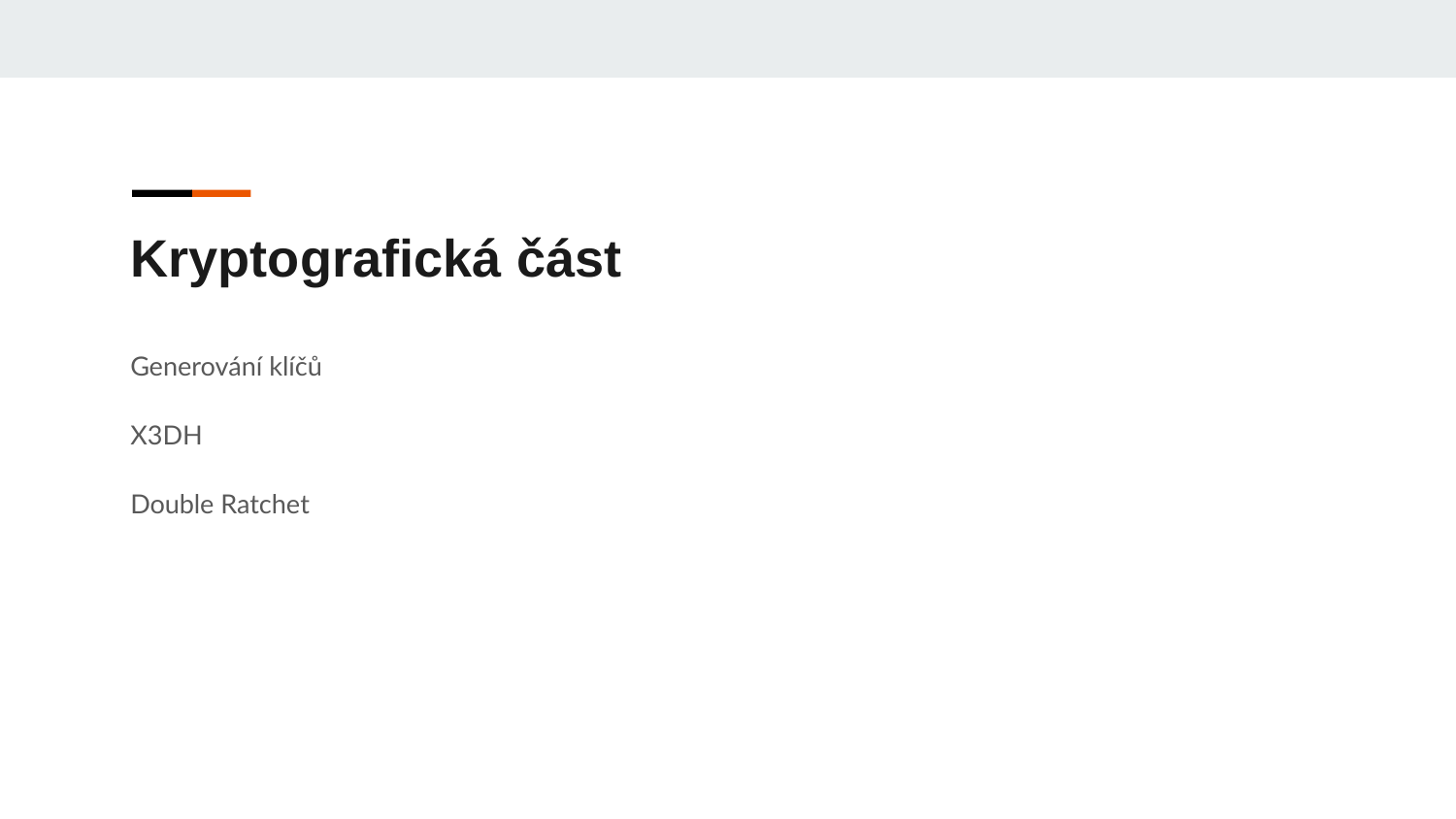

Kryptografická část
Generování klíčů
X3DH
Double Ratchet